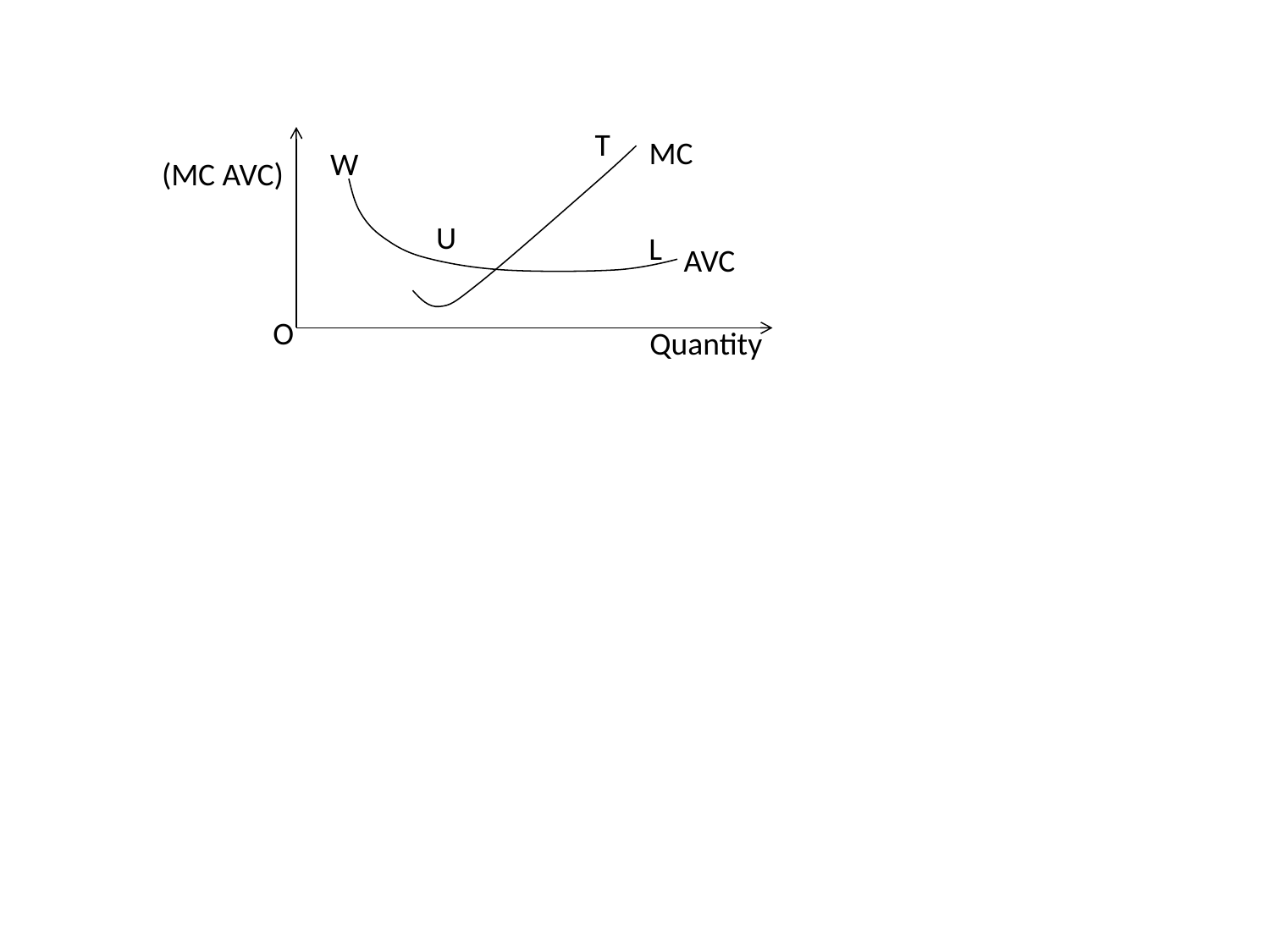

T
MC
W

(MC AVC)

U
L
AVC
O
Quantity